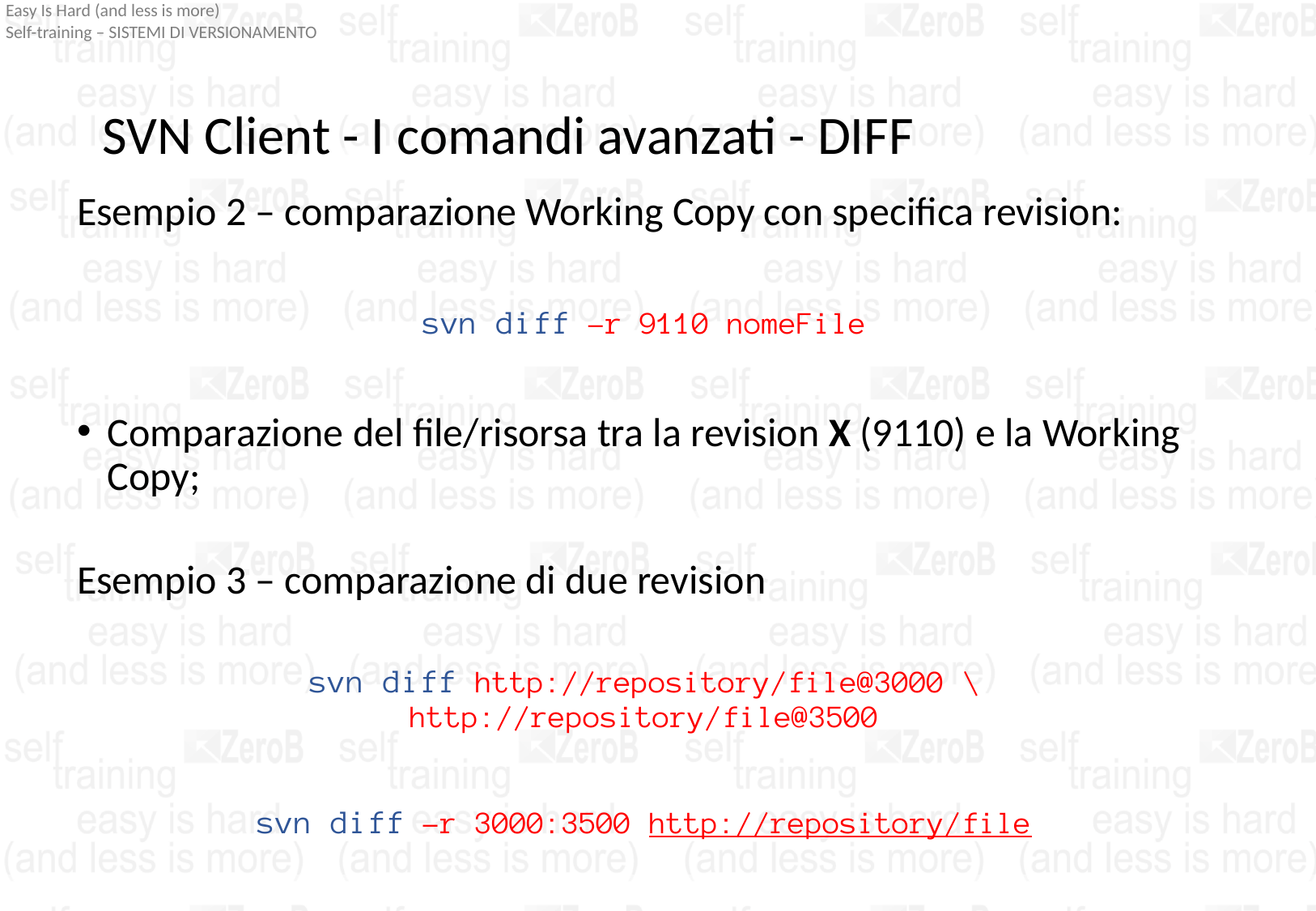

# SVN Client - I comandi avanzati - DIFF
Esempio 2 – comparazione Working Copy con specifica revision:

svn diff –r 9110 nomeFile

Comparazione del file/risorsa tra la revision X (9110) e la Working Copy;
Esempio 3 – comparazione di due revision
svn diff http://repository/file@3000 \
http://repository/file@3500

svn diff -r 3000:3500 http://repository/file